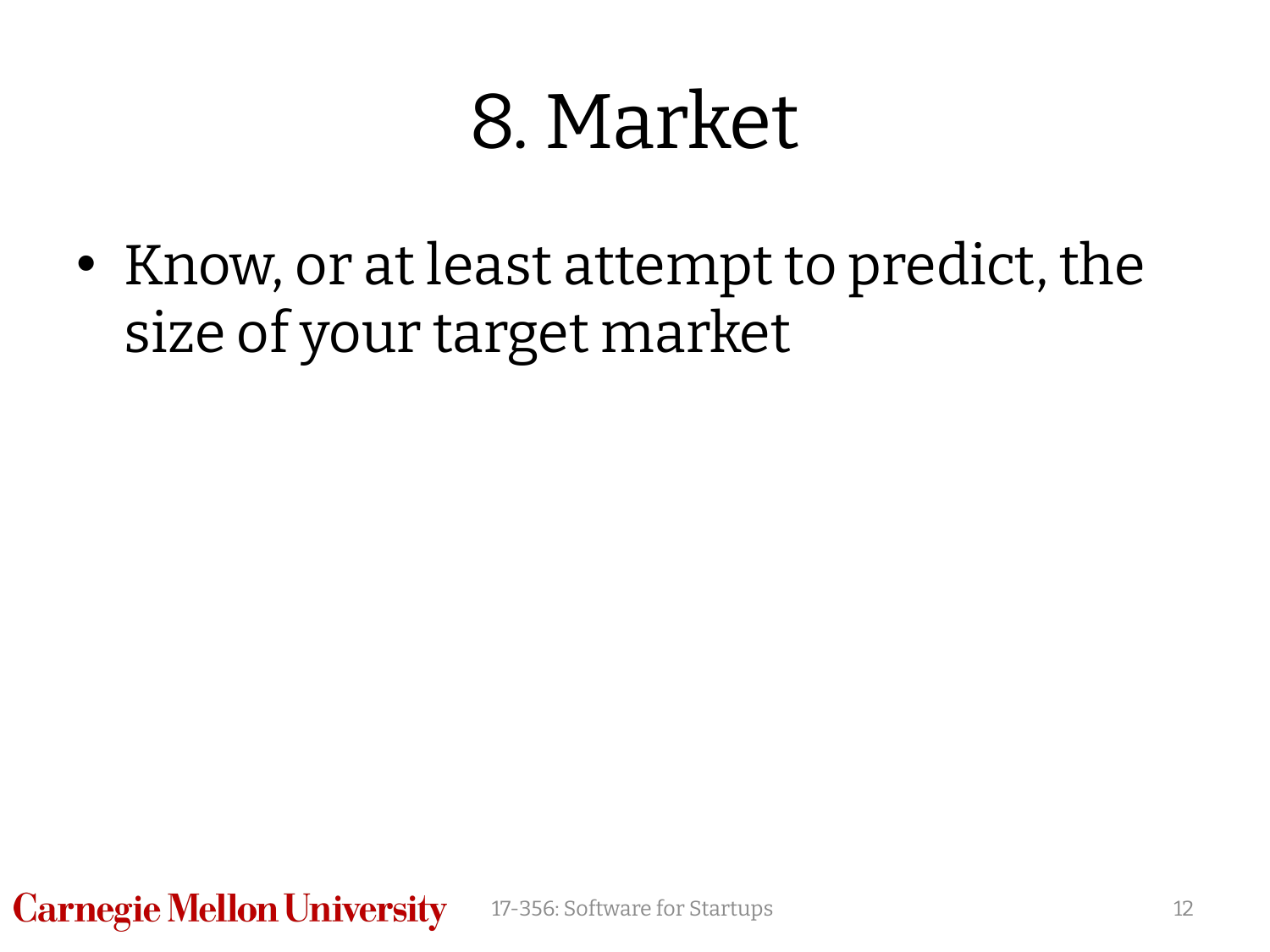

# 8. Market
Know, or at least attempt to predict, the size of your target market
17-356: Software for Startups
12